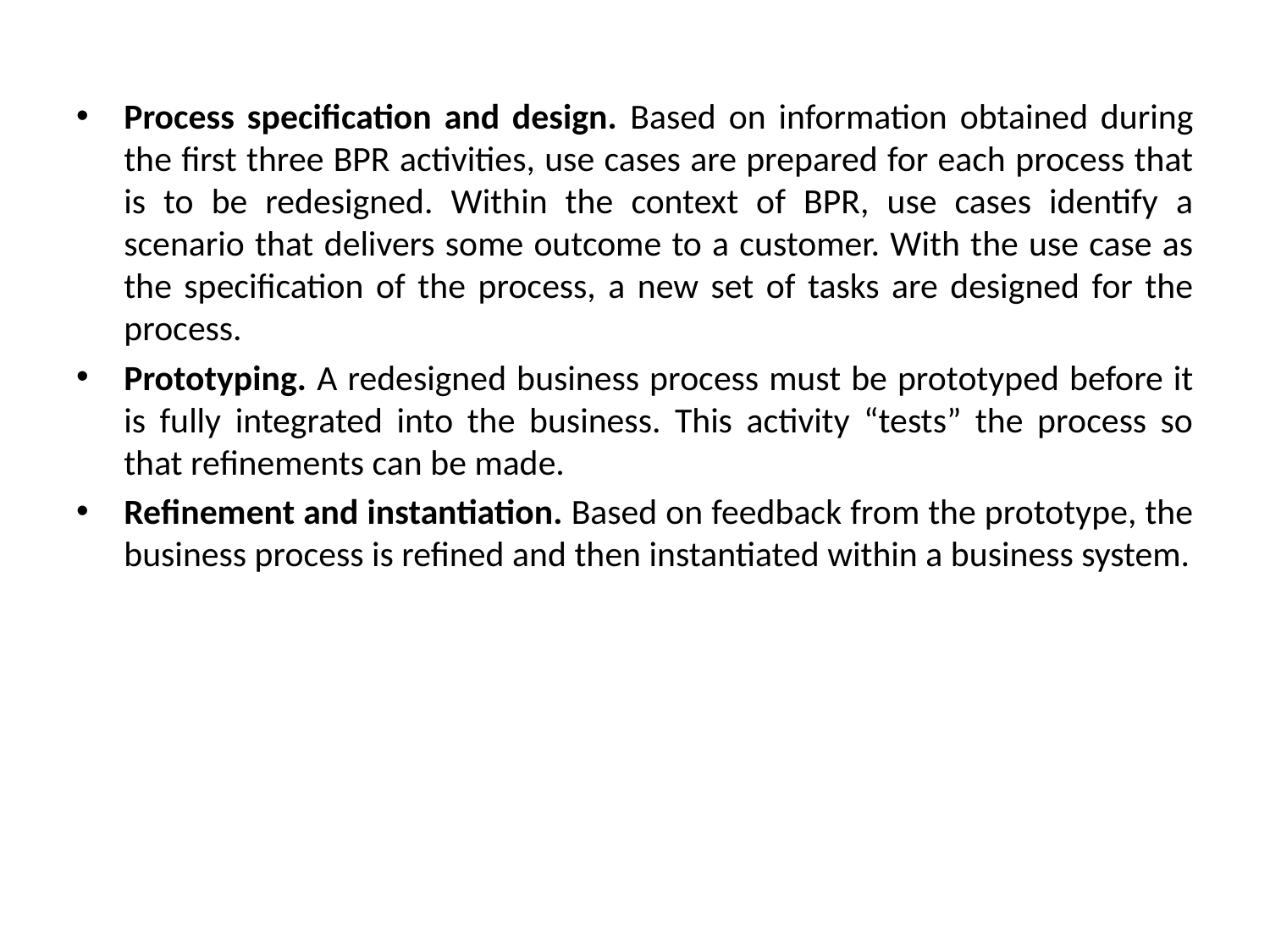

Process specification and design. Based on information obtained during the first three BPR activities, use cases are prepared for each process that is to be redesigned. Within the context of BPR, use cases identify a scenario that delivers some outcome to a customer. With the use case as the specification of the process, a new set of tasks are designed for the process.
Prototyping. A redesigned business process must be prototyped before it is fully integrated into the business. This activity “tests” the process so that refinements can be made.
Refinement and instantiation. Based on feedback from the prototype, the business process is refined and then instantiated within a business system.